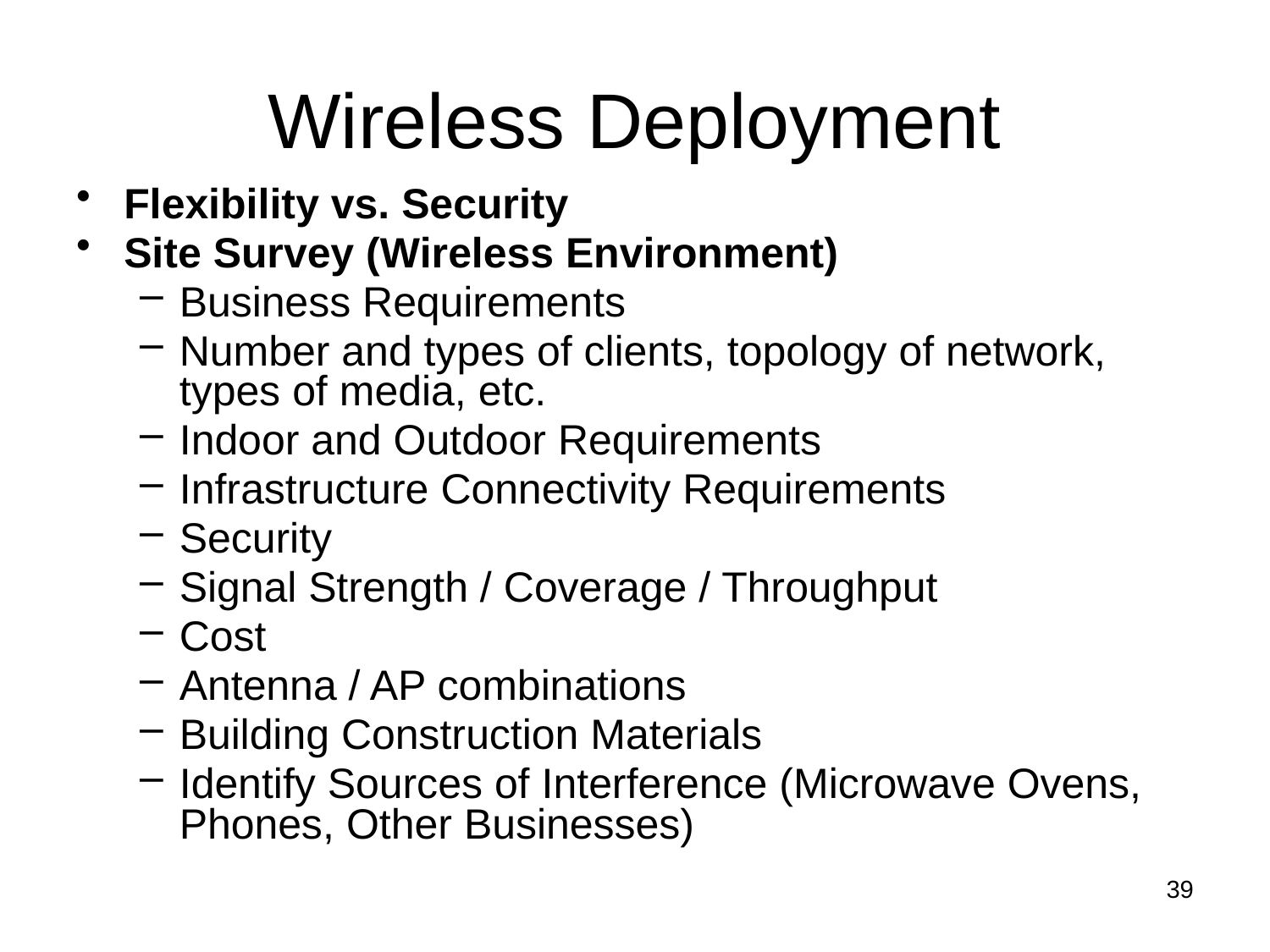

# Wireless Deployment
Flexibility vs. Security
Site Survey (Wireless Environment)
Business Requirements
Number and types of clients, topology of network, types of media, etc.
Indoor and Outdoor Requirements
Infrastructure Connectivity Requirements
Security
Signal Strength / Coverage / Throughput
Cost
Antenna / AP combinations
Building Construction Materials
Identify Sources of Interference (Microwave Ovens, Phones, Other Businesses)
39